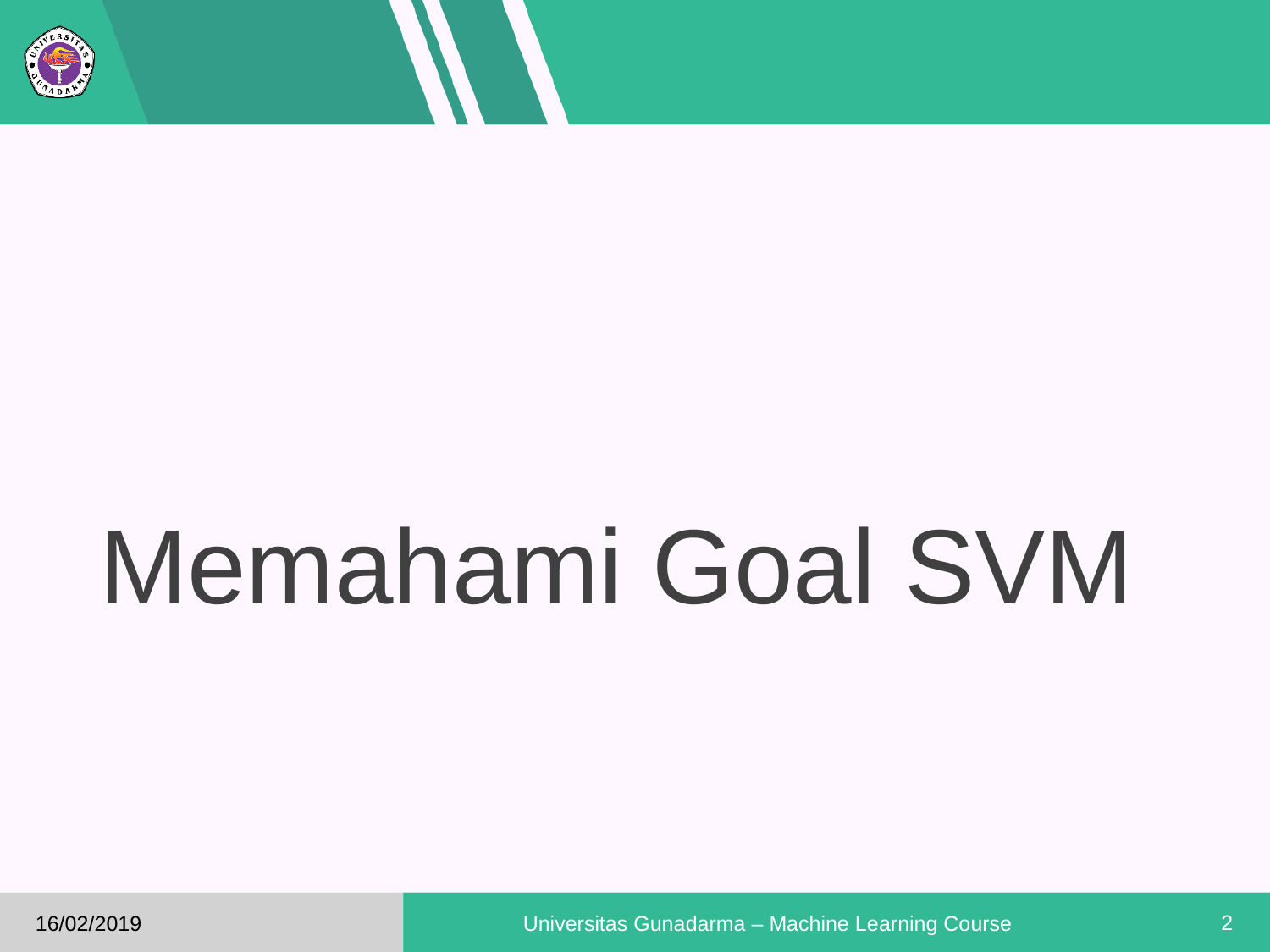

# Memahami Goal SVM

2
Universitas Gunadarma – Machine Learning Course
16/02/2019